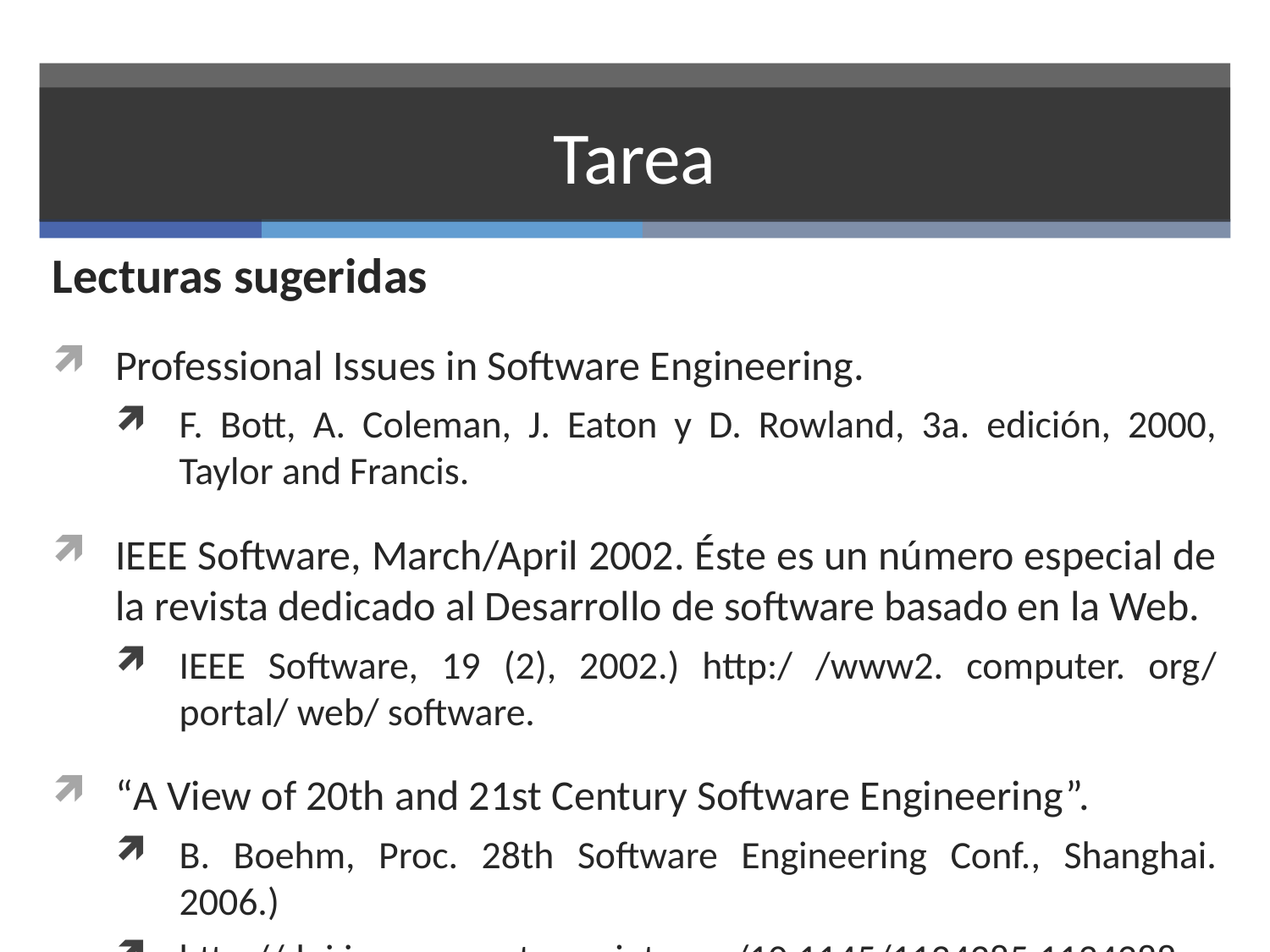

# Tarea
Lecturas sugeridas
Professional Issues in Software Engineering.
F. Bott, A. Coleman, J. Eaton y D. Rowland, 3a. edición, 2000, Taylor and Francis.
IEEE Software, March/April 2002. Éste es un número especial de la revista dedicado al Desarrollo de software basado en la Web.
IEEE Software, 19 (2), 2002.) http:/ /www2. computer. org/ portal/ web/ software.
“A View of 20th and 21st Century Software Engineering”.
B. Boehm, Proc. 28th Software Engineering Conf., Shanghai. 2006.)
http://doi.ieeecomputersociety.org/10.1145/1134285.1134288.
“Software Engineering Ethics”. Número especial de IEEE Computer, con algunos artículos acerca del
tema. (IEEE Computer, 42 (6), junio 2009.)